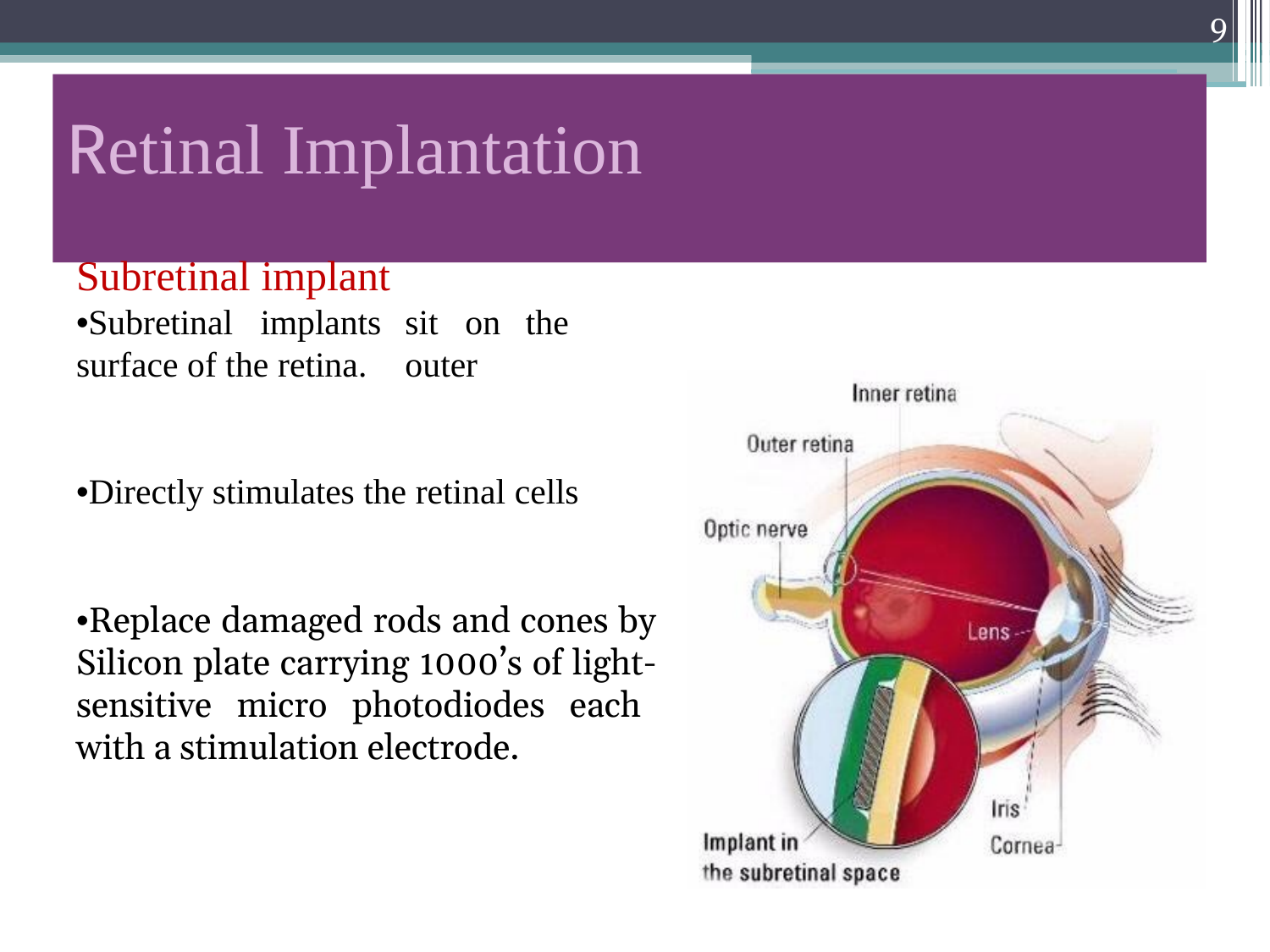

9

# Retinal Implantation

Subretinal implant
•Subretinal	implants
surface of the retina.

sit	on	the	outer

•Directly stimulates the retinal cells

•Replace damaged rods and cones by  Silicon plate carrying 1000’s of light-  sensitive micro photodiodes each  with a stimulation electrode.